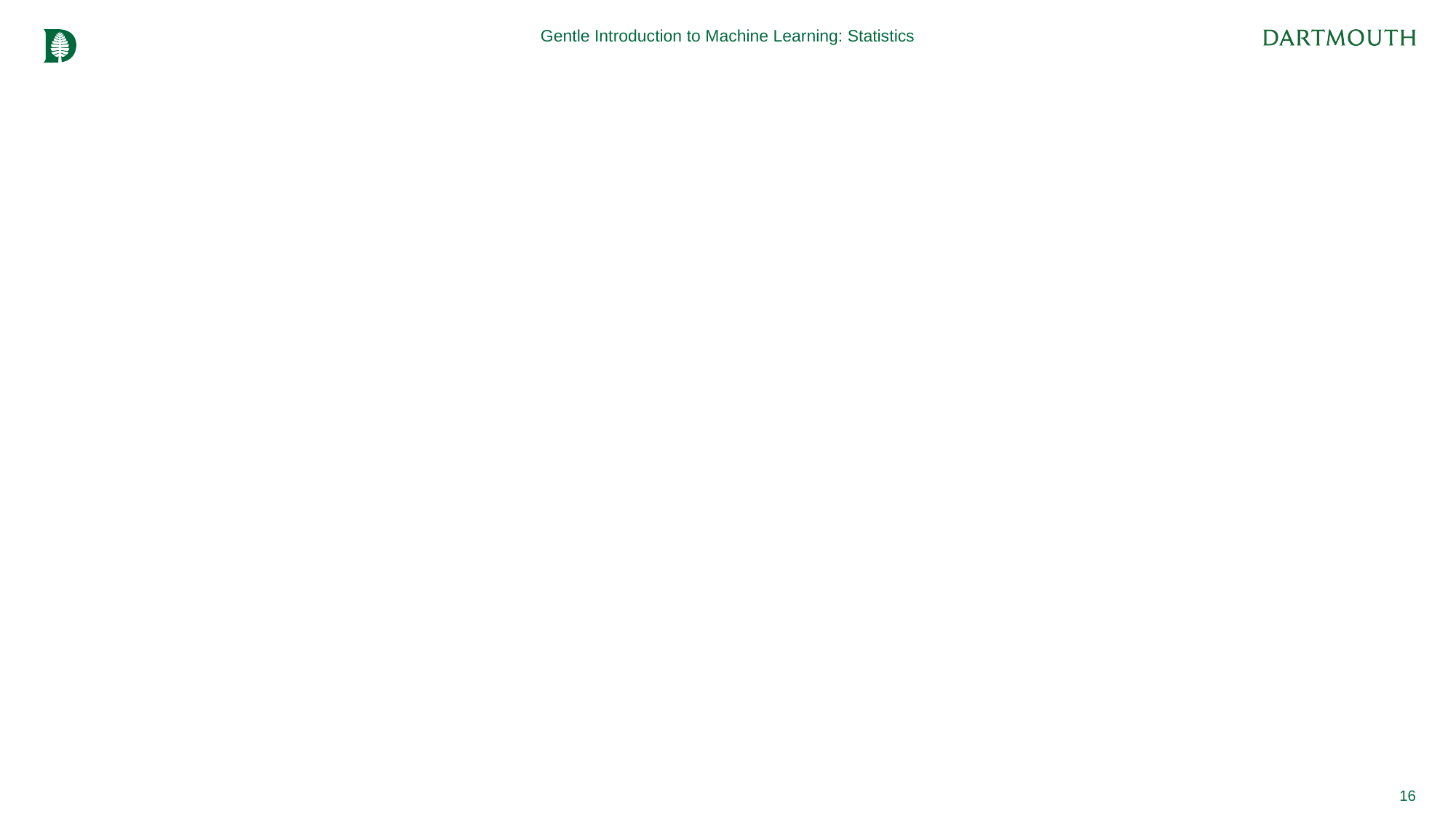

Gentle Introduction to Machine Learning: Statistics
#

16